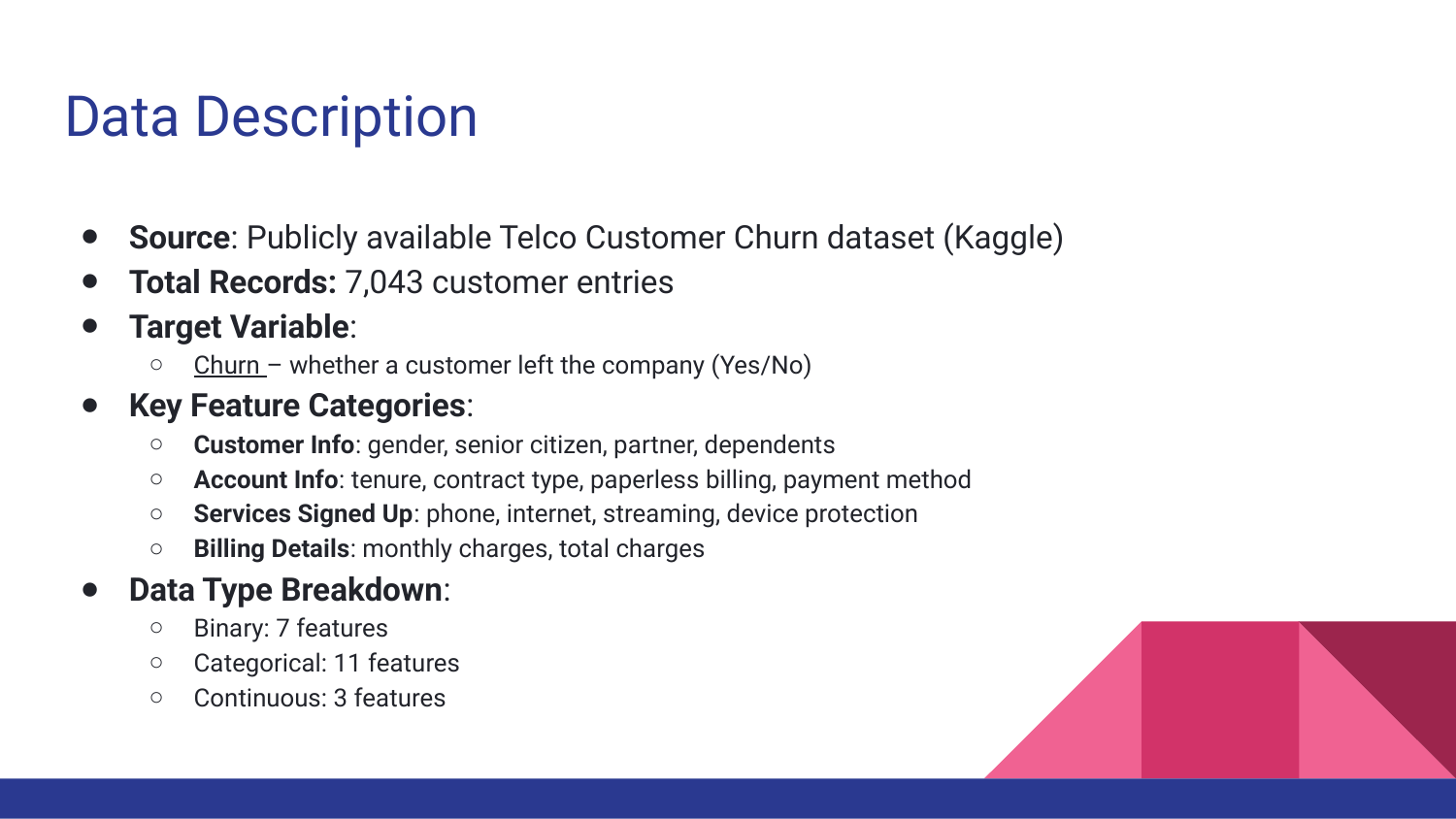

# Data Description
Source: Publicly available Telco Customer Churn dataset (Kaggle)
Total Records: 7,043 customer entries
Target Variable:
Churn – whether a customer left the company (Yes/No)
Key Feature Categories:
Customer Info: gender, senior citizen, partner, dependents
Account Info: tenure, contract type, paperless billing, payment method
Services Signed Up: phone, internet, streaming, device protection
Billing Details: monthly charges, total charges
Data Type Breakdown:
Binary: 7 features
Categorical: 11 features
Continuous: 3 features